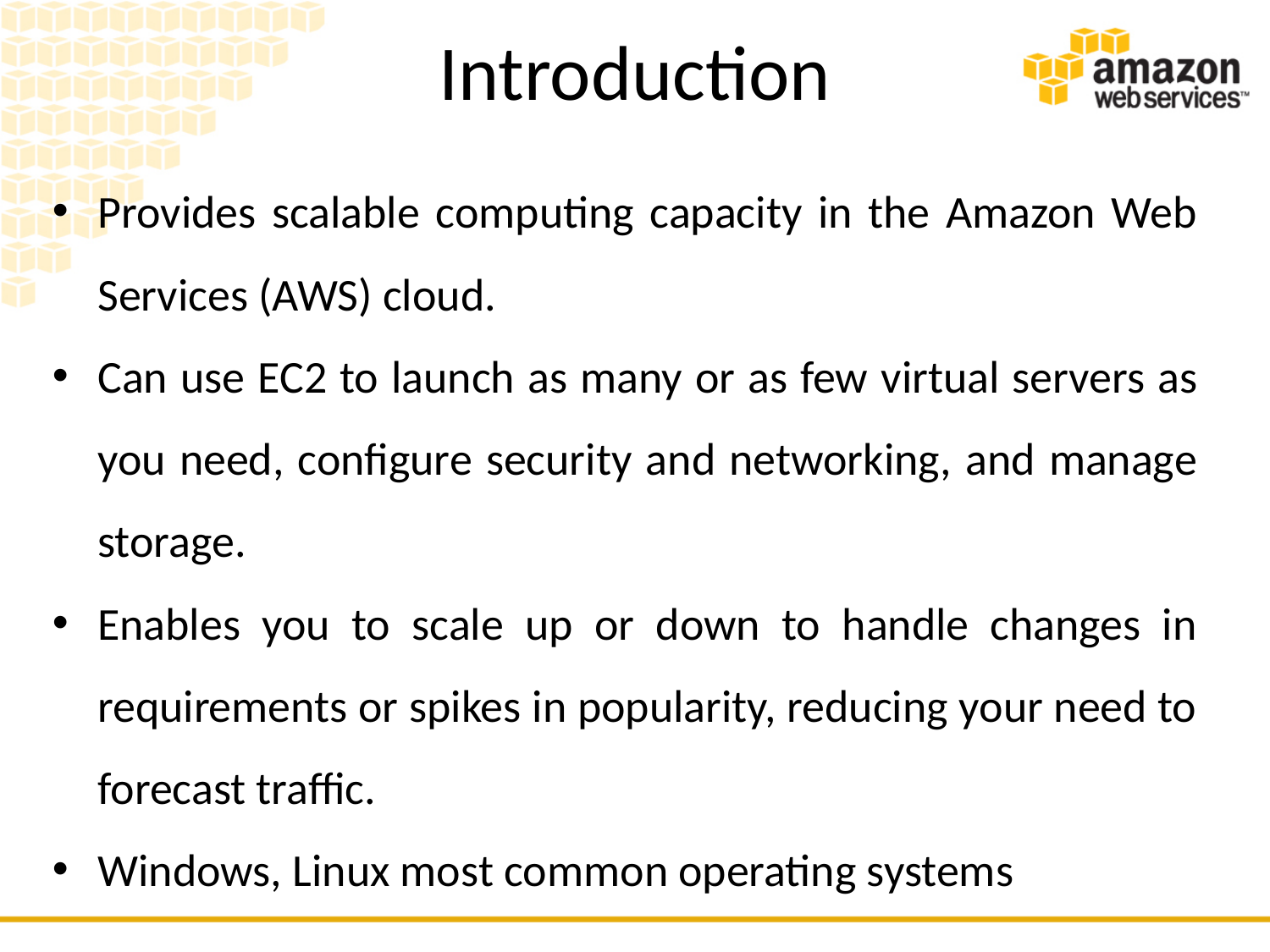

# Introduction
Provides scalable computing capacity in the Amazon Web Services (AWS) cloud.
Can use EC2 to launch as many or as few virtual servers as you need, configure security and networking, and manage storage.
Enables you to scale up or down to handle changes in requirements or spikes in popularity, reducing your need to forecast traffic.
Windows, Linux most common operating systems